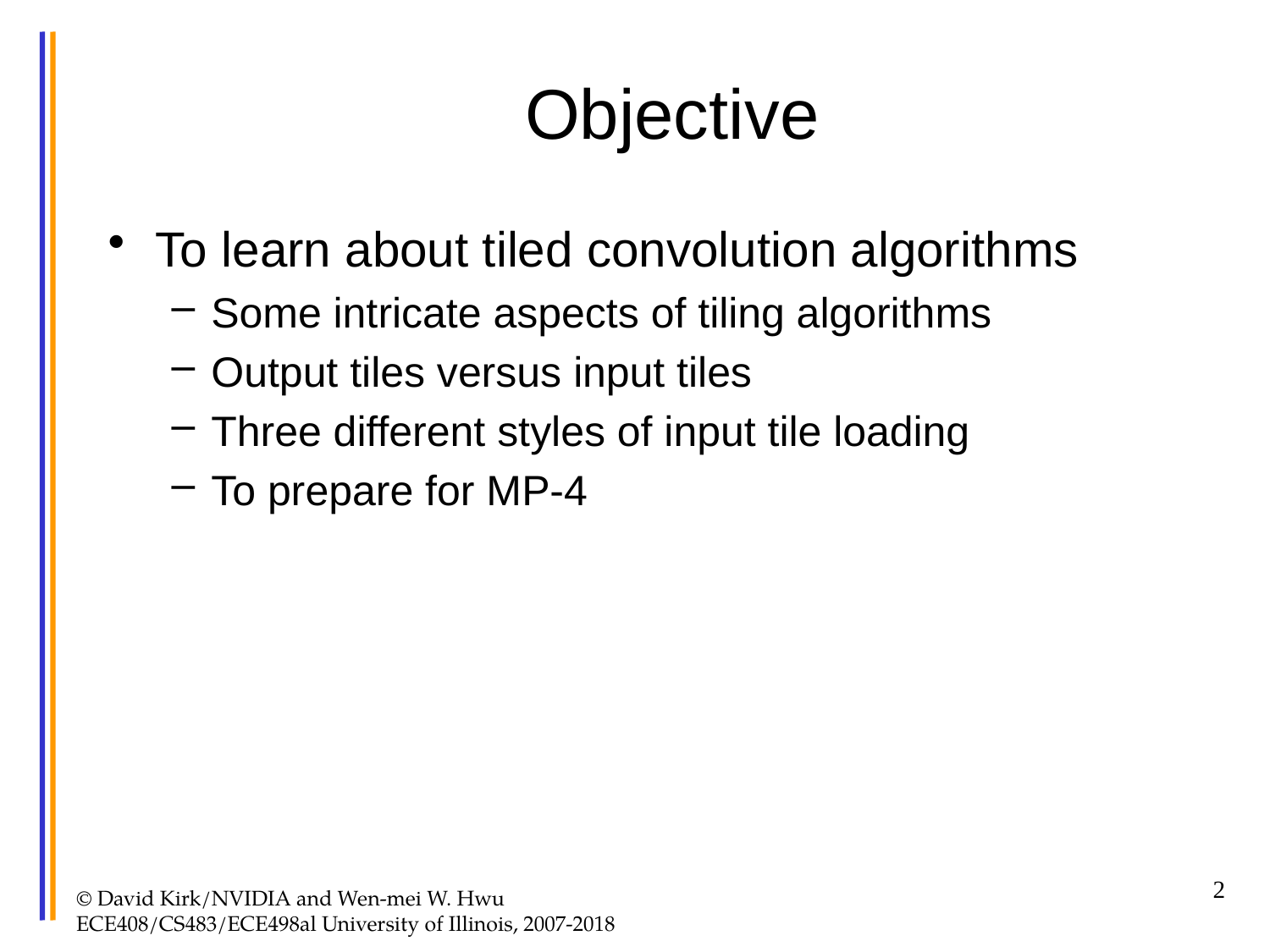

# Objective
To learn about tiled convolution algorithms
Some intricate aspects of tiling algorithms
Output tiles versus input tiles
Three different styles of input tile loading
To prepare for MP-4

2
© David Kirk/NVIDIA and Wen-mei W. Hwu       ECE408/CS483/ECE498al University of Illinois, 2007-2018